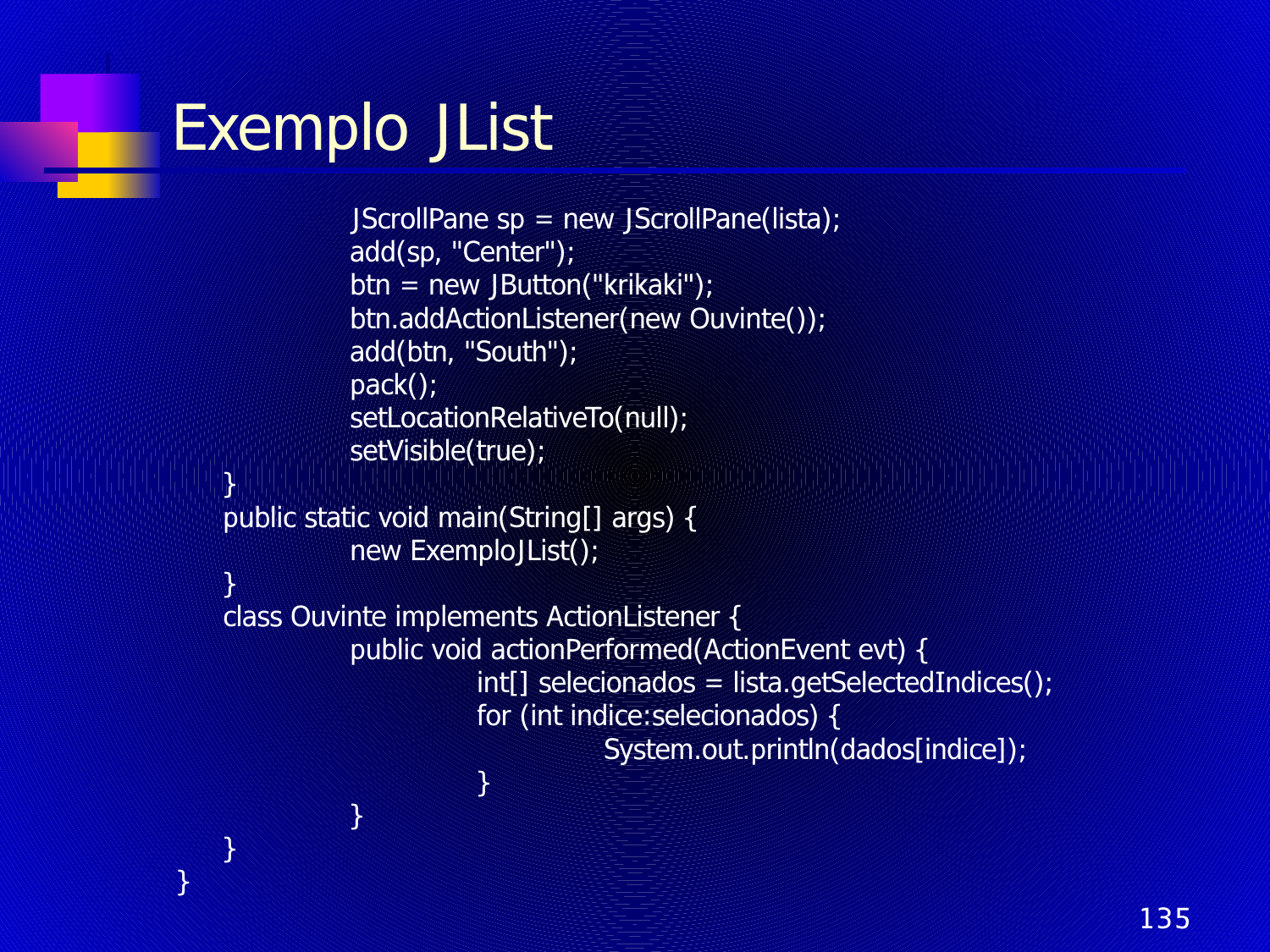

Exemplo JList
		JScrollPane sp = new JScrollPane(lista);
		add(sp, "Center");
		btn = new JButton("krikaki");
		btn.addActionListener(new Ouvinte());
		add(btn, "South");
		pack();
		setLocationRelativeTo(null);
		setVisible(true);
	}
	public static void main(String[] args) {
		new ExemploJList();
	}
	class Ouvinte implements ActionListener {
		public void actionPerformed(ActionEvent evt) {
			int[] selecionados = lista.getSelectedIndices();
			for (int indice:selecionados) {
				System.out.println(dados[indice]);
			}
		}
	}
}

135